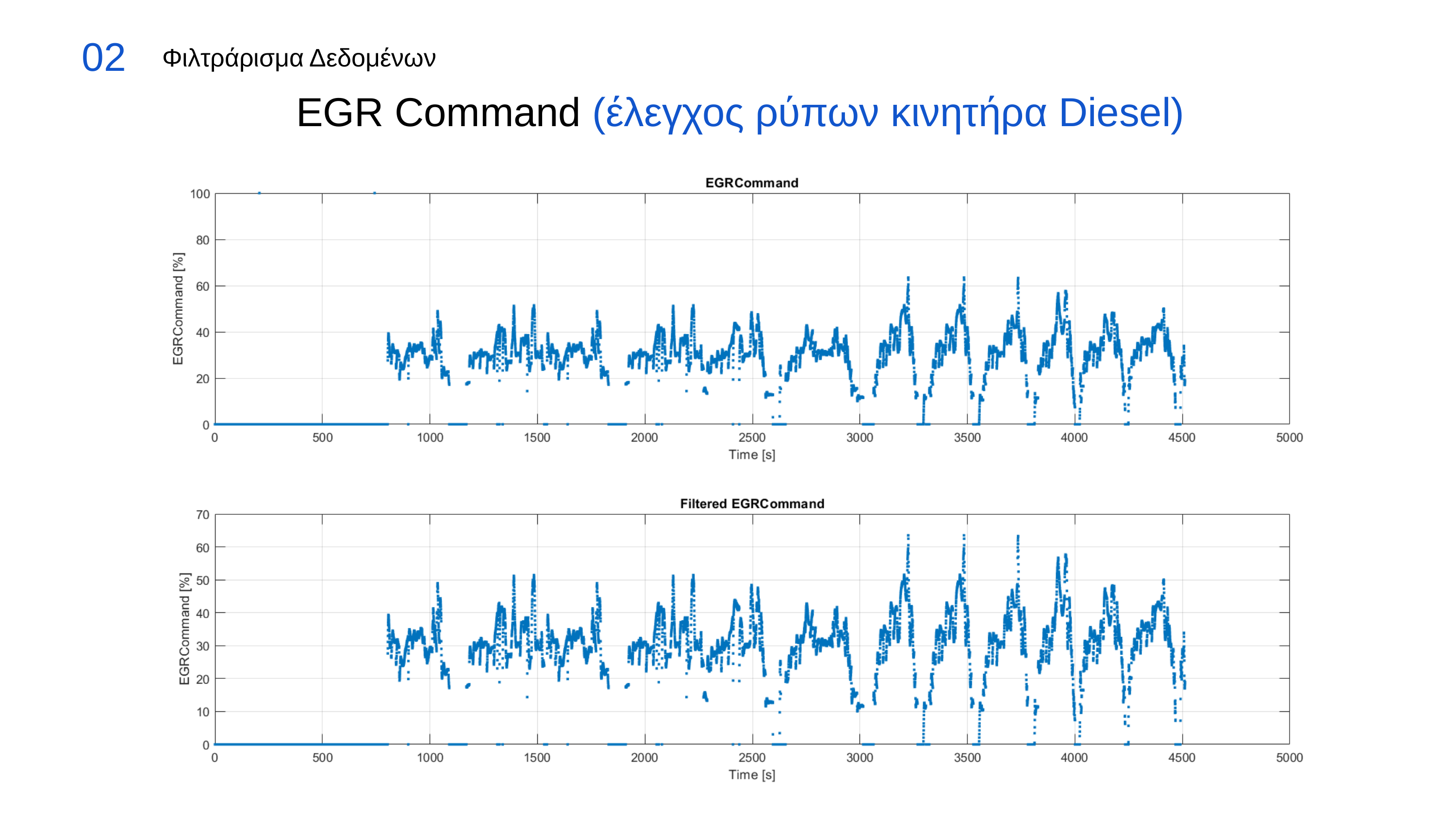

02
Φιλτράρισμα Δεδομένων
EGR Command (έλεγχος ρύπων κινητήρα Diesel)